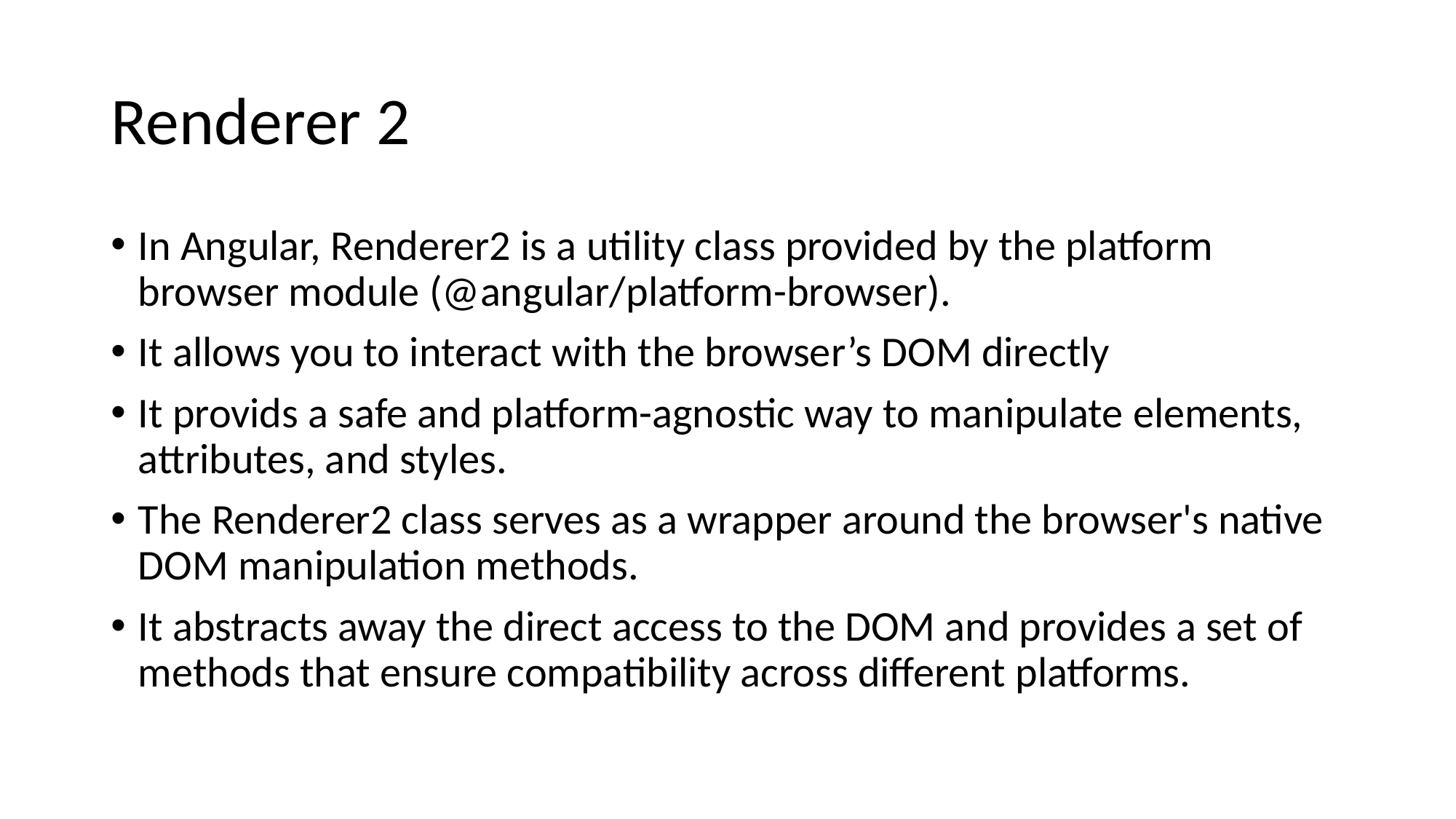

# Renderer 2
In Angular, Renderer2 is a utility class provided by the platform browser module (@angular/platform-browser).
It allows you to interact with the browser’s DOM directly
It provids a safe and platform-agnostic way to manipulate elements, attributes, and styles.
The Renderer2 class serves as a wrapper around the browser's native DOM manipulation methods.
It abstracts away the direct access to the DOM and provides a set of methods that ensure compatibility across different platforms.